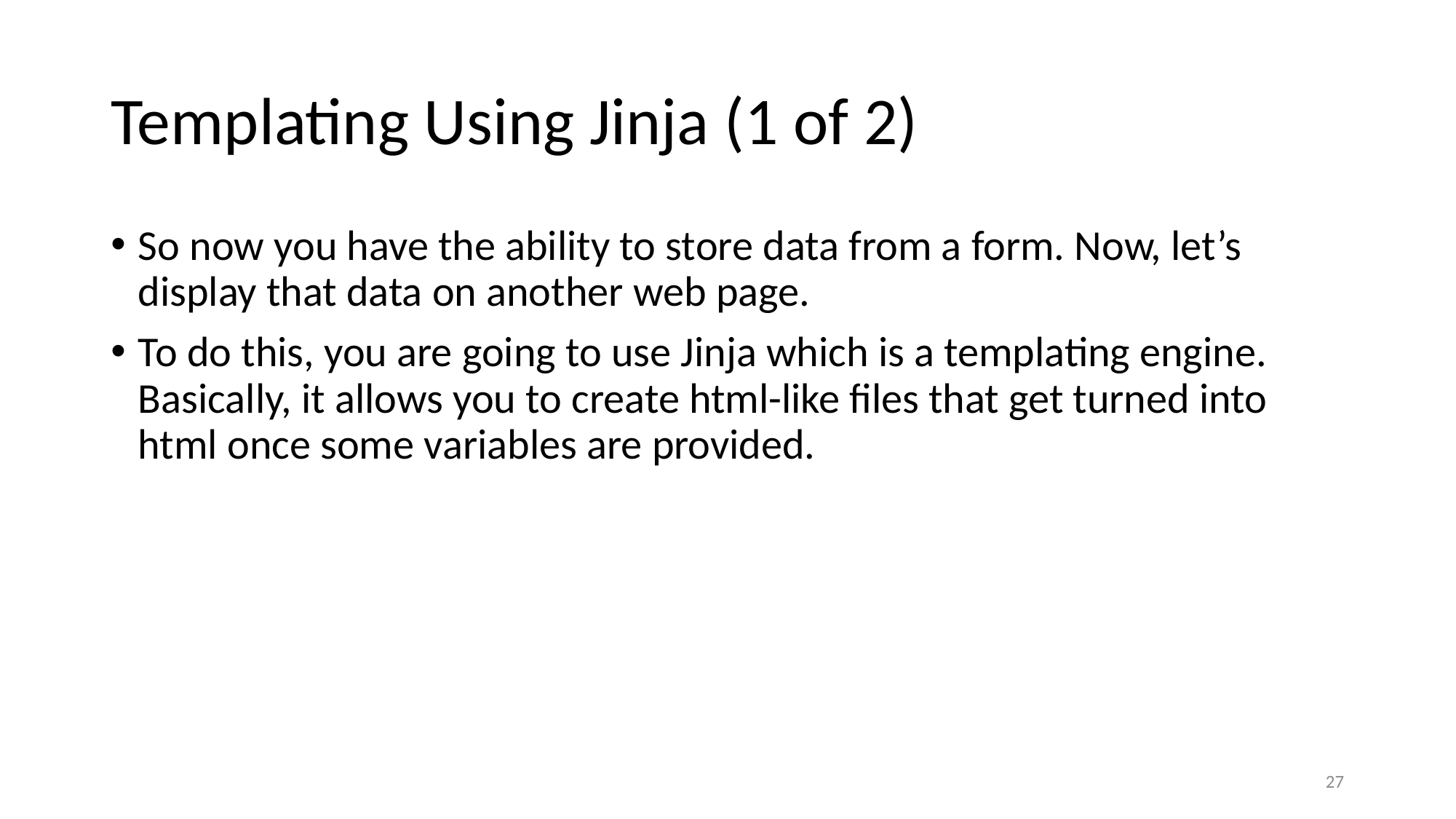

# Templating Using Jinja (1 of 2)
So now you have the ability to store data from a form. Now, let’s display that data on another web page.
To do this, you are going to use Jinja which is a templating engine. Basically, it allows you to create html-like files that get turned into html once some variables are provided.
27